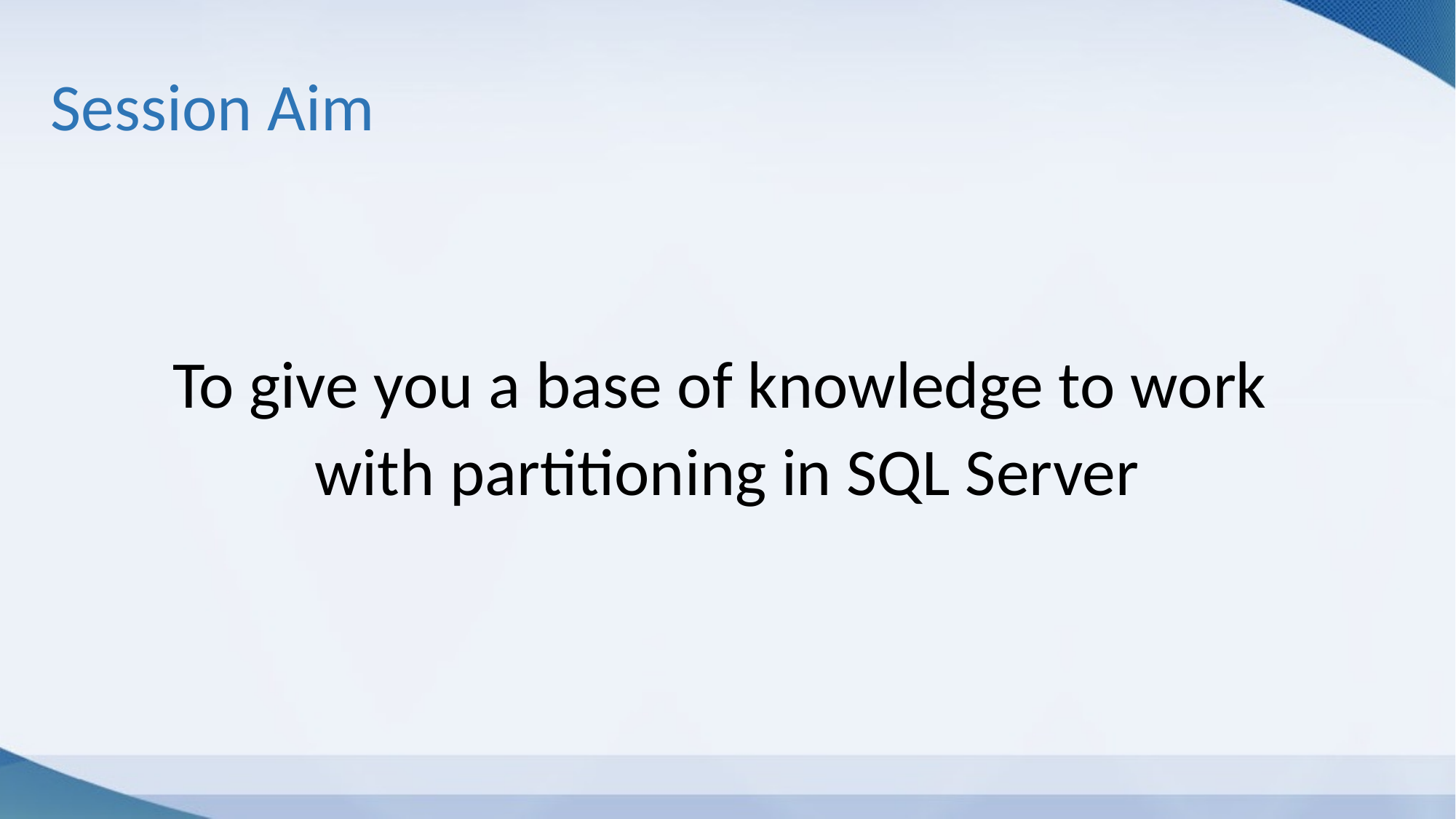

# Session Aim

To give you a base of knowledge to work
with partitioning in SQL Server